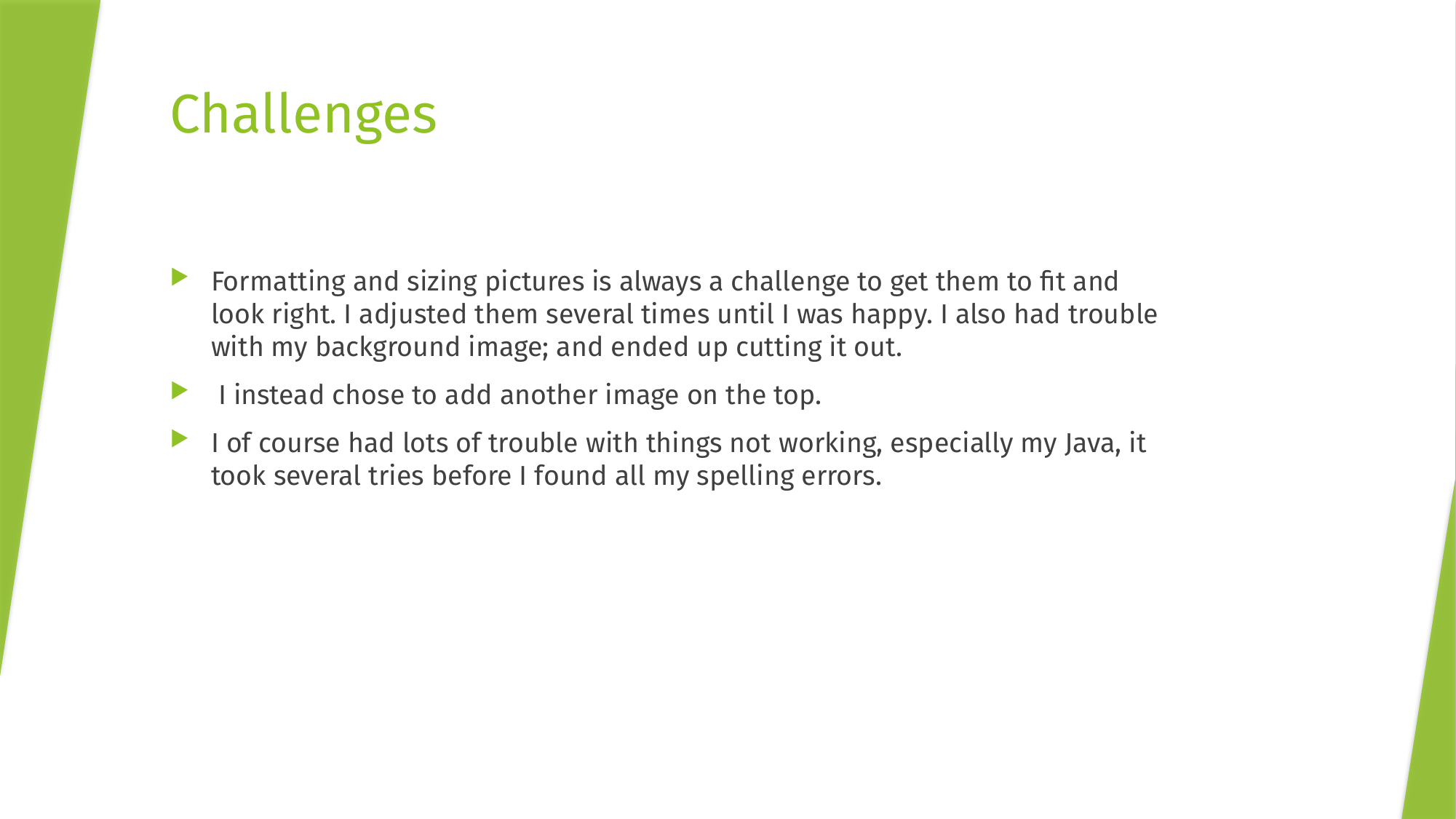

# Challenges
Formatting and sizing pictures is always a challenge to get them to fit and look right. I adjusted them several times until I was happy. I also had trouble with my background image; and ended up cutting it out.
 I instead chose to add another image on the top.
I of course had lots of trouble with things not working, especially my Java, it took several tries before I found all my spelling errors.